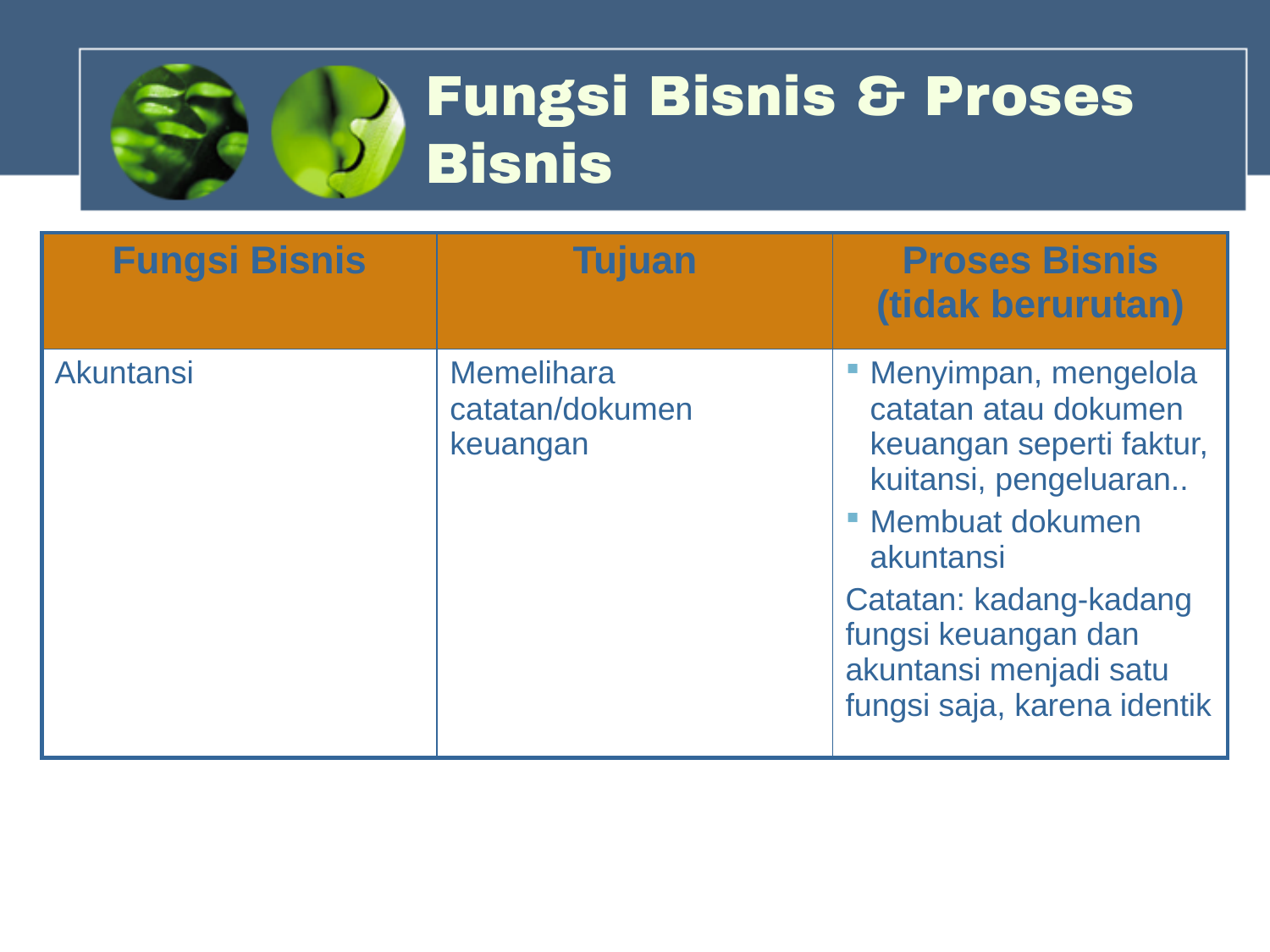

# Fungsi Bisnis & Proses Bisnis
| Fungsi Bisnis | Tujuan | Proses Bisnis (tidak berurutan) |
| --- | --- | --- |
| Akuntansi | Memelihara catatan/dokumen keuangan | Menyimpan, mengelola catatan atau dokumen keuangan seperti faktur, kuitansi, pengeluaran.. Membuat dokumen akuntansi Catatan: kadang-kadang fungsi keuangan dan akuntansi menjadi satu fungsi saja, karena identik |